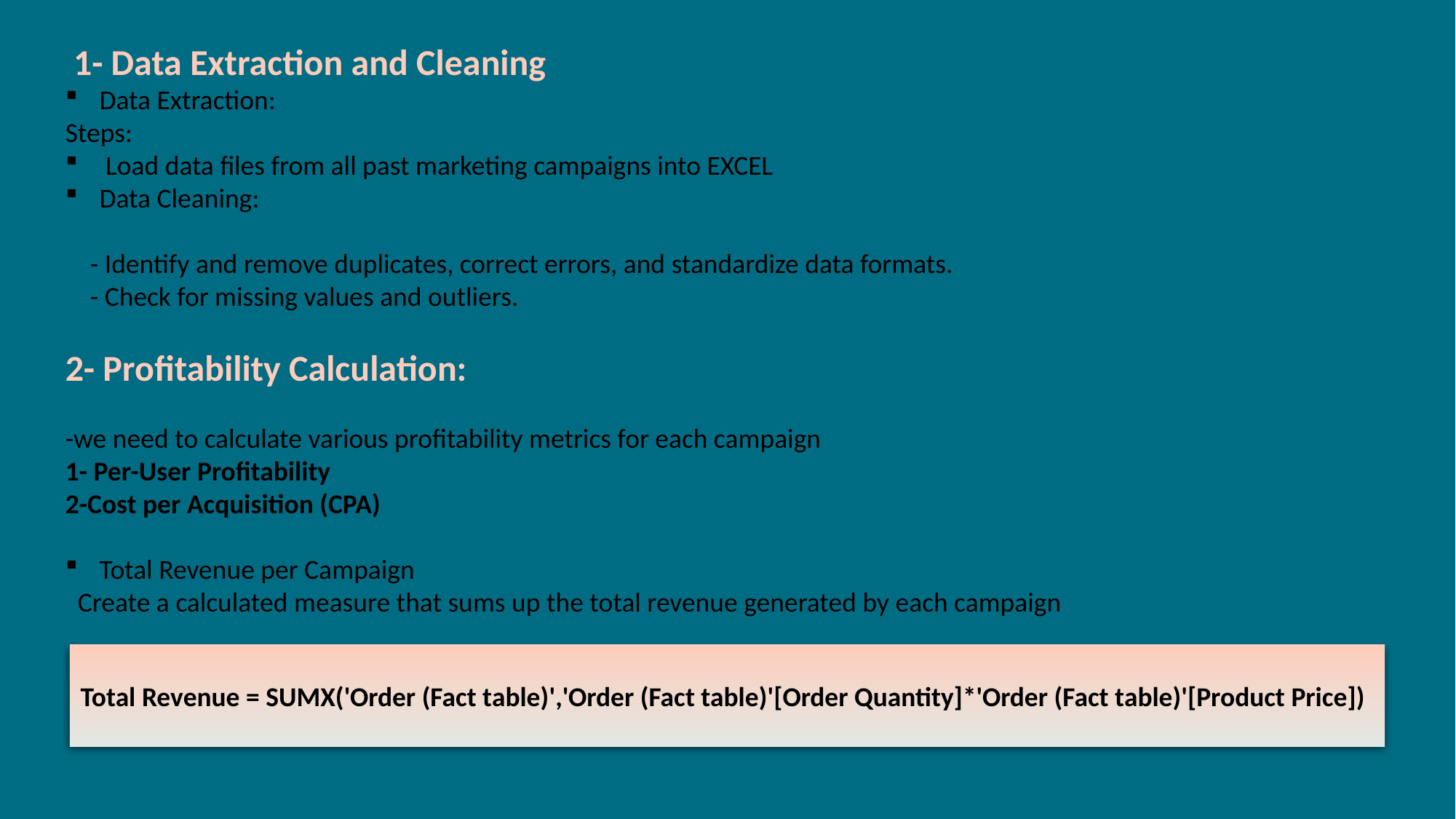

1- Data Extraction and Cleaning
Data Extraction:
Steps:
 Load data files from all past marketing campaigns into EXCEL
Data Cleaning:

    - Identify and remove duplicates, correct errors, and standardize data formats.
    - Check for missing values and outliers.

2- Profitability Calculation:

-we need to calculate various profitability metrics for each campaign
1- Per-User Profitability
2-Cost per Acquisition (CPA)

Total Revenue per Campaign
  Create a calculated measure that sums up the total revenue generated by each campaign

Total Revenue = SUMX('Order (Fact table)','Order (Fact table)'[Order Quantity]*'Order (Fact table)'[Product Price])